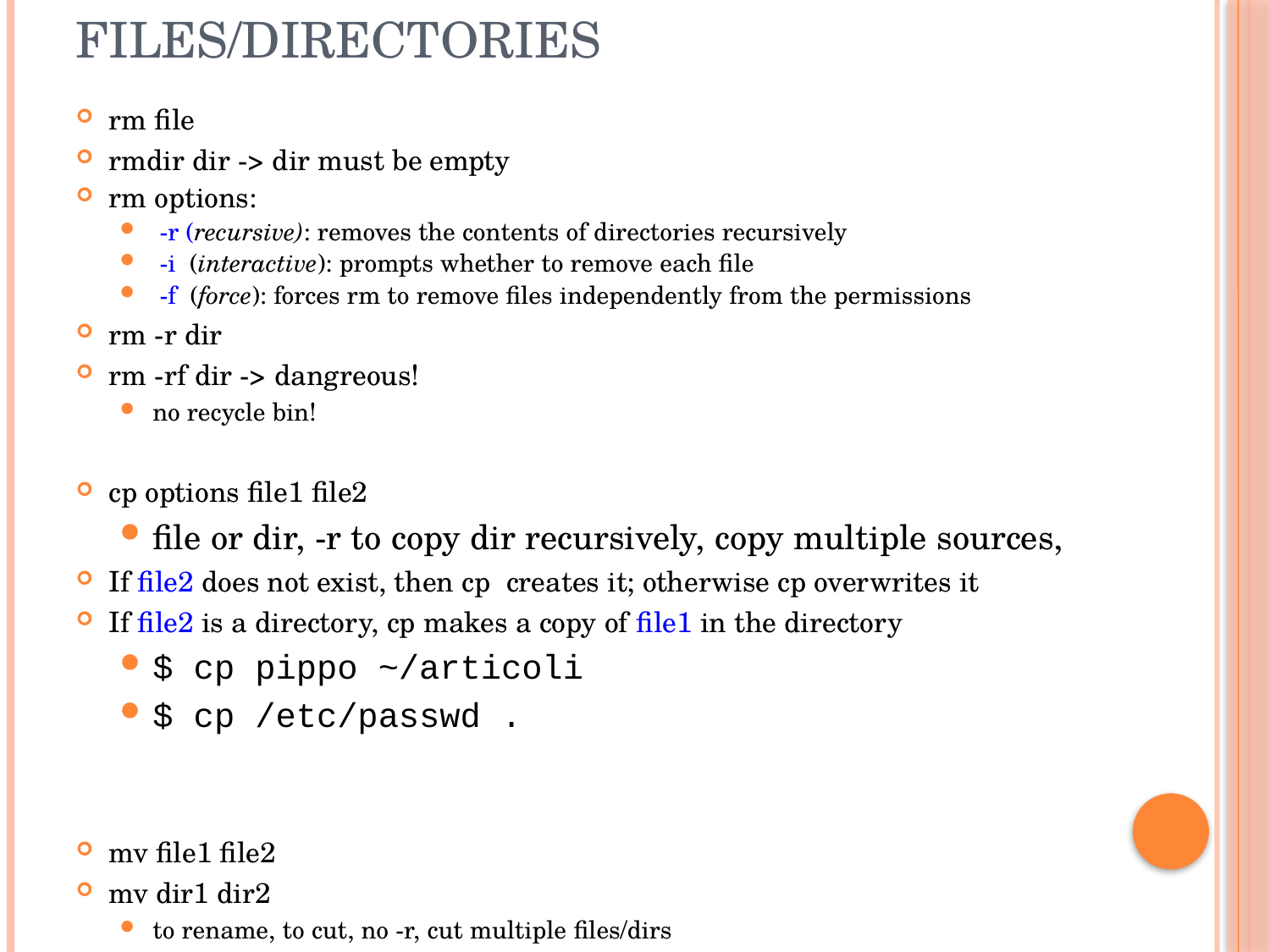

# Copy/Cut/Rename/Remove Files/Directories
rm file
rmdir dir -> dir must be empty
rm options:
 -r (recursive): removes the contents of directories recursively
 -i  (interactive): prompts whether to remove each file
 -f  (force): forces rm to remove files independently from the permissions
rm -r dir
rm -rf dir -> dangreous!
no recycle bin!

cp options file1 file2
file or dir, -r to copy dir recursively, copy multiple sources,
If file2 does not exist, then cp  creates it; otherwise cp overwrites it
If file2 is a directory, cp makes a copy of file1 in the directory
$ cp pippo ~/articoli
$ cp /etc/passwd .

mv file1 file2
mv dir1 dir2
to rename, to cut, no -r, cut multiple files/dirs